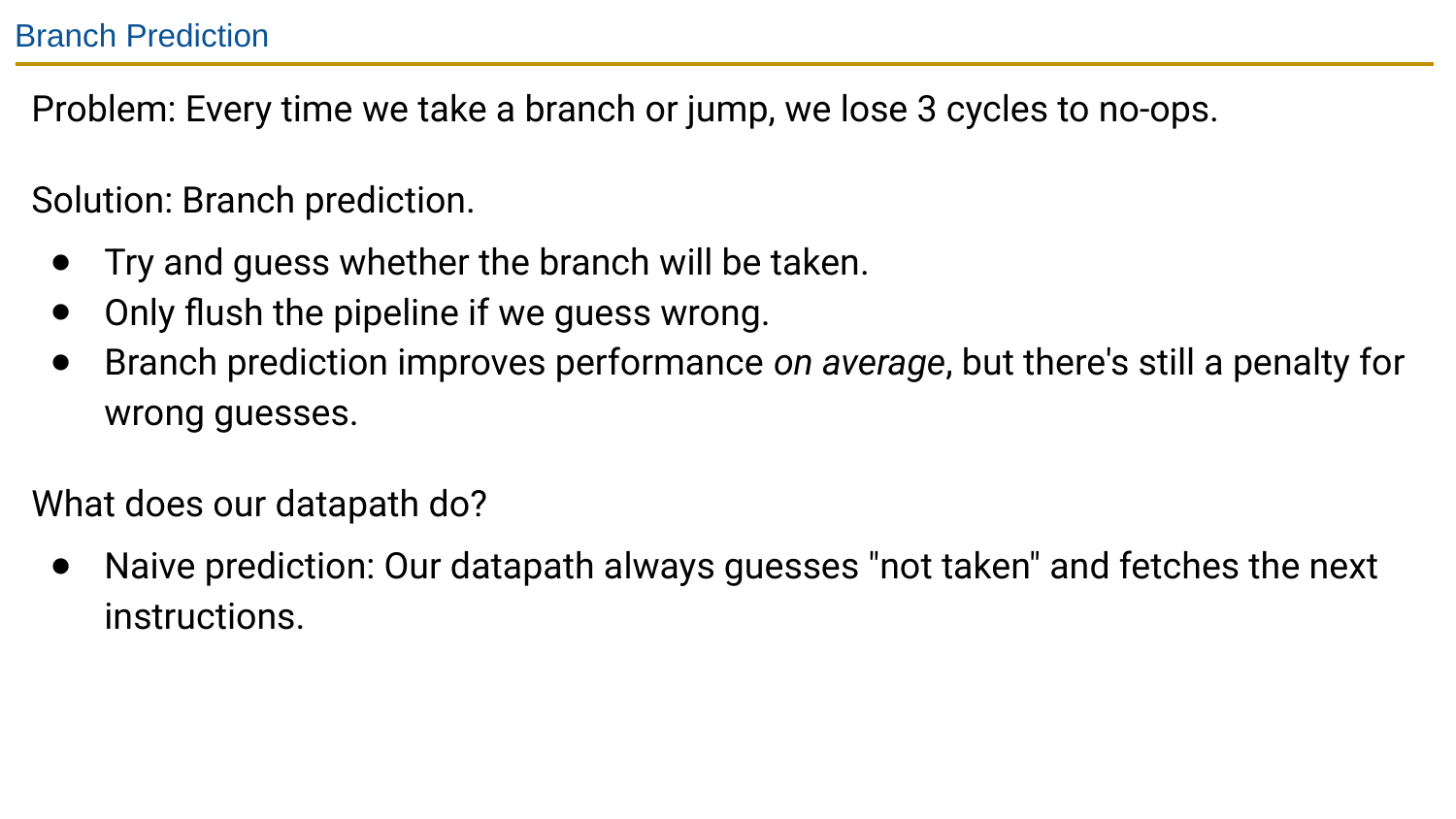

# Branch Prediction
Problem: Every time we take a branch or jump, we lose 3 cycles to no-ops.

Solution: Branch prediction.
Try and guess whether the branch will be taken.
Only flush the pipeline if we guess wrong.
Branch prediction improves performance on average, but there's still a penalty for wrong guesses.

What does our datapath do?
Naive prediction: Our datapath always guesses "not taken" and fetches the next instructions.